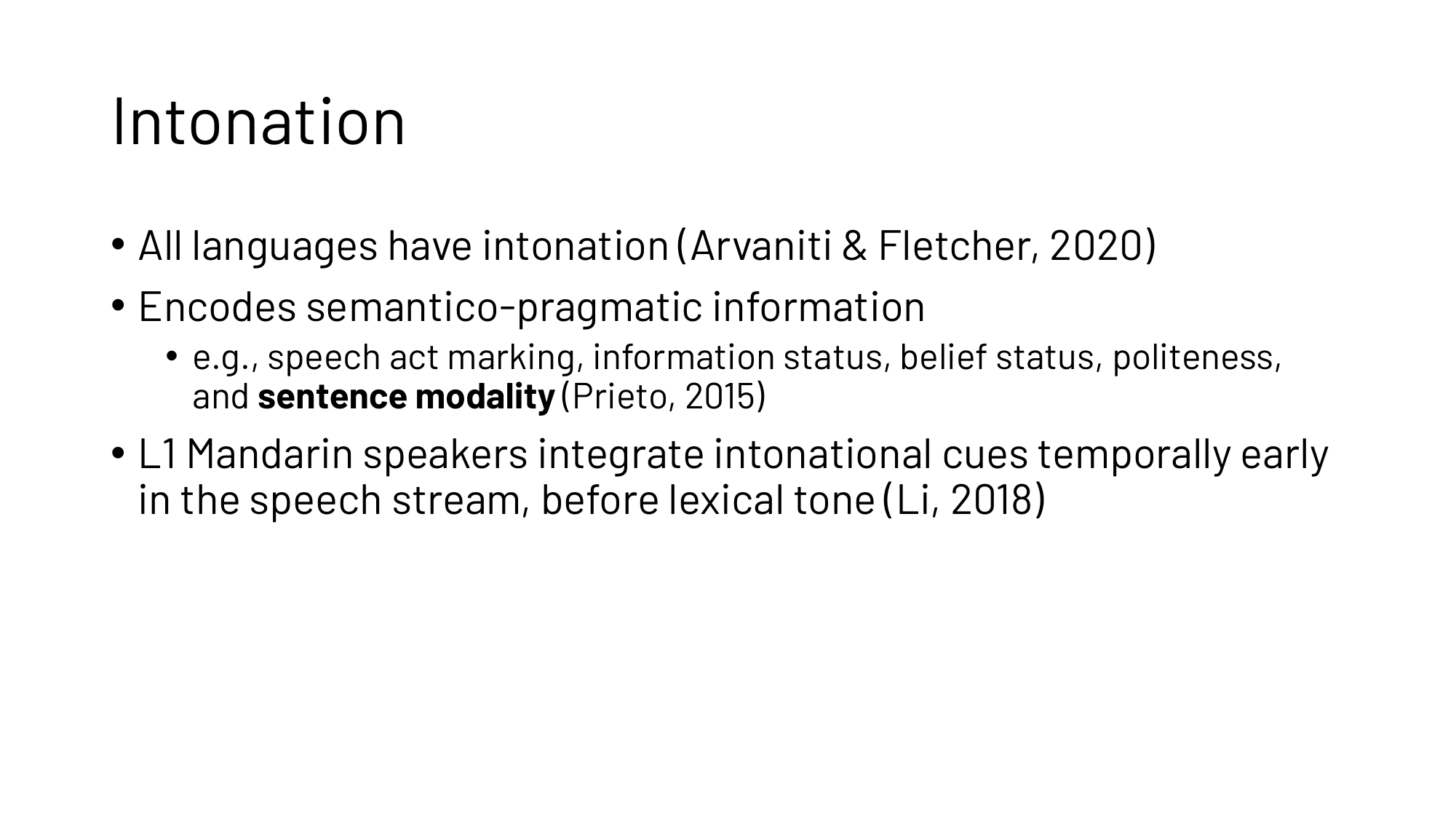

# Intonation
All languages have intonation (Arvaniti & Fletcher, 2020)
Encodes semantico-pragmatic information
e.g., speech act marking, information status, belief status, politeness, and sentence modality (Prieto, 2015)
L1 Mandarin speakers integrate intonational cues temporally early in the speech stream, before lexical tone (Li, 2018)